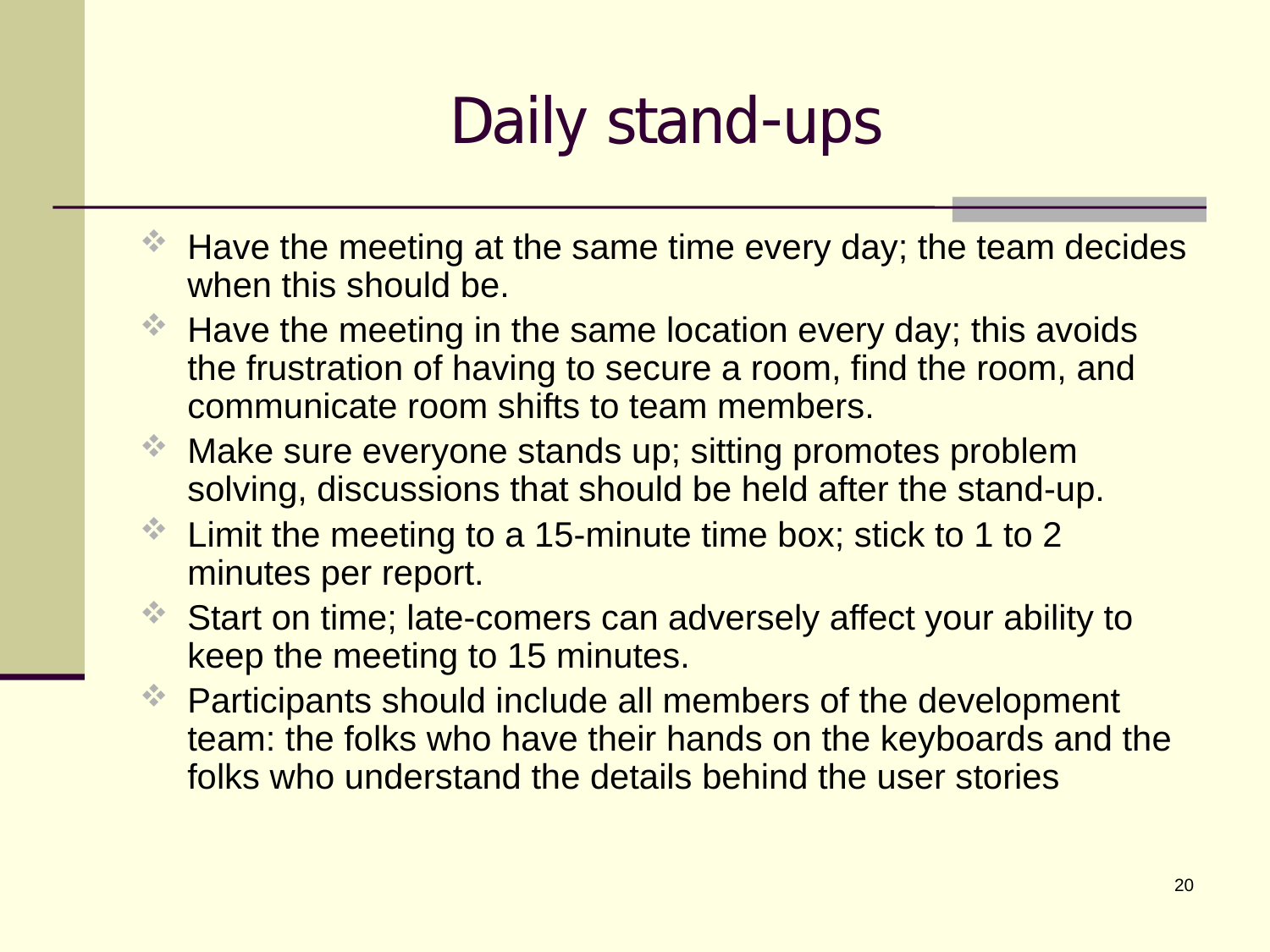

# Daily stand-ups
Have the meeting at the same time every day; the team decides when this should be.
Have the meeting in the same location every day; this avoids the frustration of having to secure a room, find the room, and communicate room shifts to team members.
Make sure everyone stands up; sitting promotes problem solving, discussions that should be held after the stand-up.
Limit the meeting to a 15-minute time box; stick to 1 to 2 minutes per report.
Start on time; late-comers can adversely affect your ability to keep the meeting to 15 minutes.
Participants should include all members of the development team: the folks who have their hands on the keyboards and the folks who understand the details behind the user stories
20